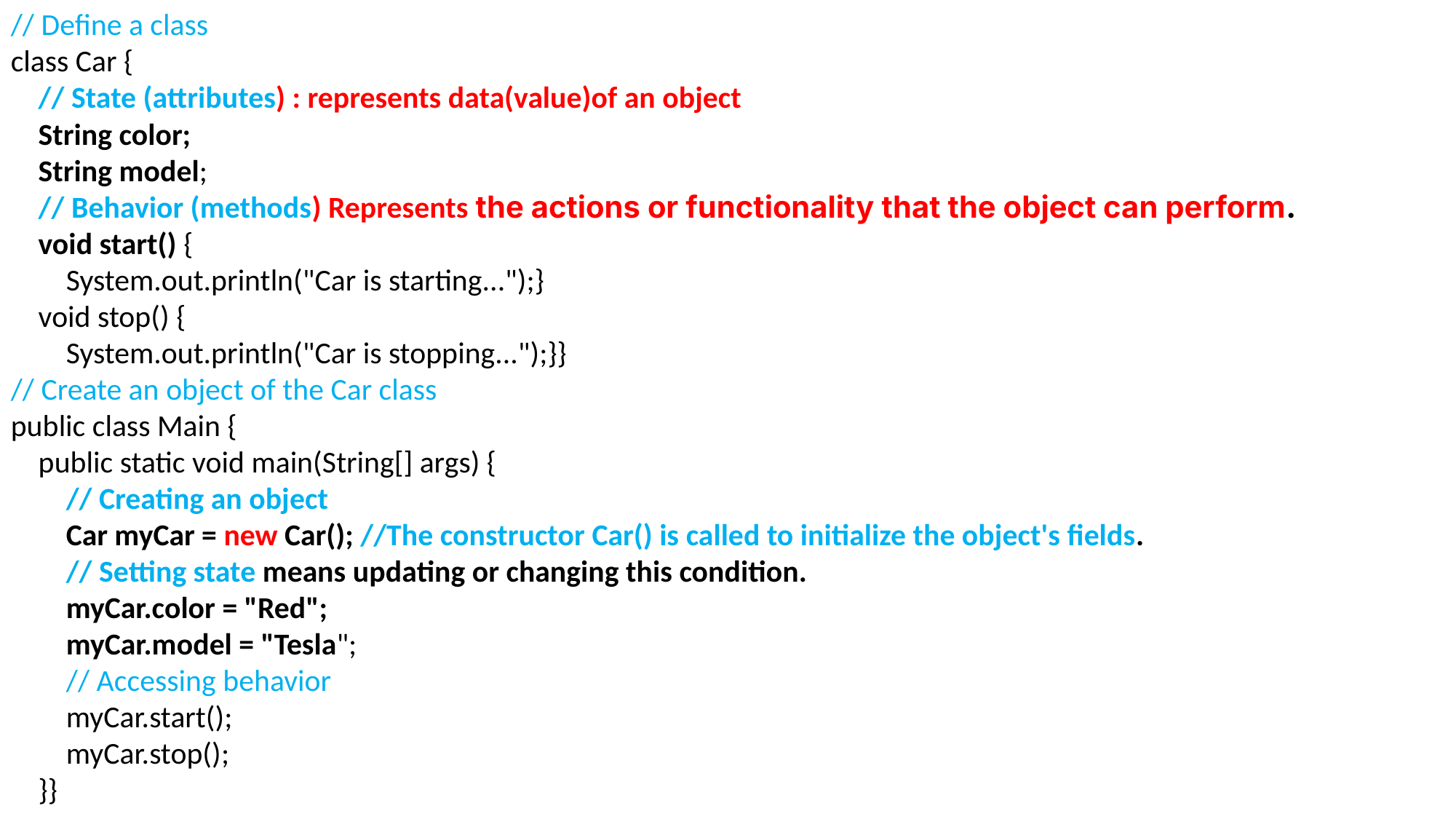

// Define a class
class Car {
    // State (attributes) : represents data(value)of an object
    String color;
    String model;
    // Behavior (methods) Represents the actions or functionality that the object can perform.
    void start() {
        System.out.println("Car is starting...");}
    void stop() {
        System.out.println("Car is stopping...");}}
// Create an object of the Car class
public class Main {
    public static void main(String[] args) {
        // Creating an object
        Car myCar = new Car(); //The constructor Car() is called to initialize the object's fields.
        // Setting state means updating or changing this condition.
        myCar.color = "Red";
        myCar.model = "Tesla";
        // Accessing behavior
        myCar.start();
        myCar.stop();
    }}